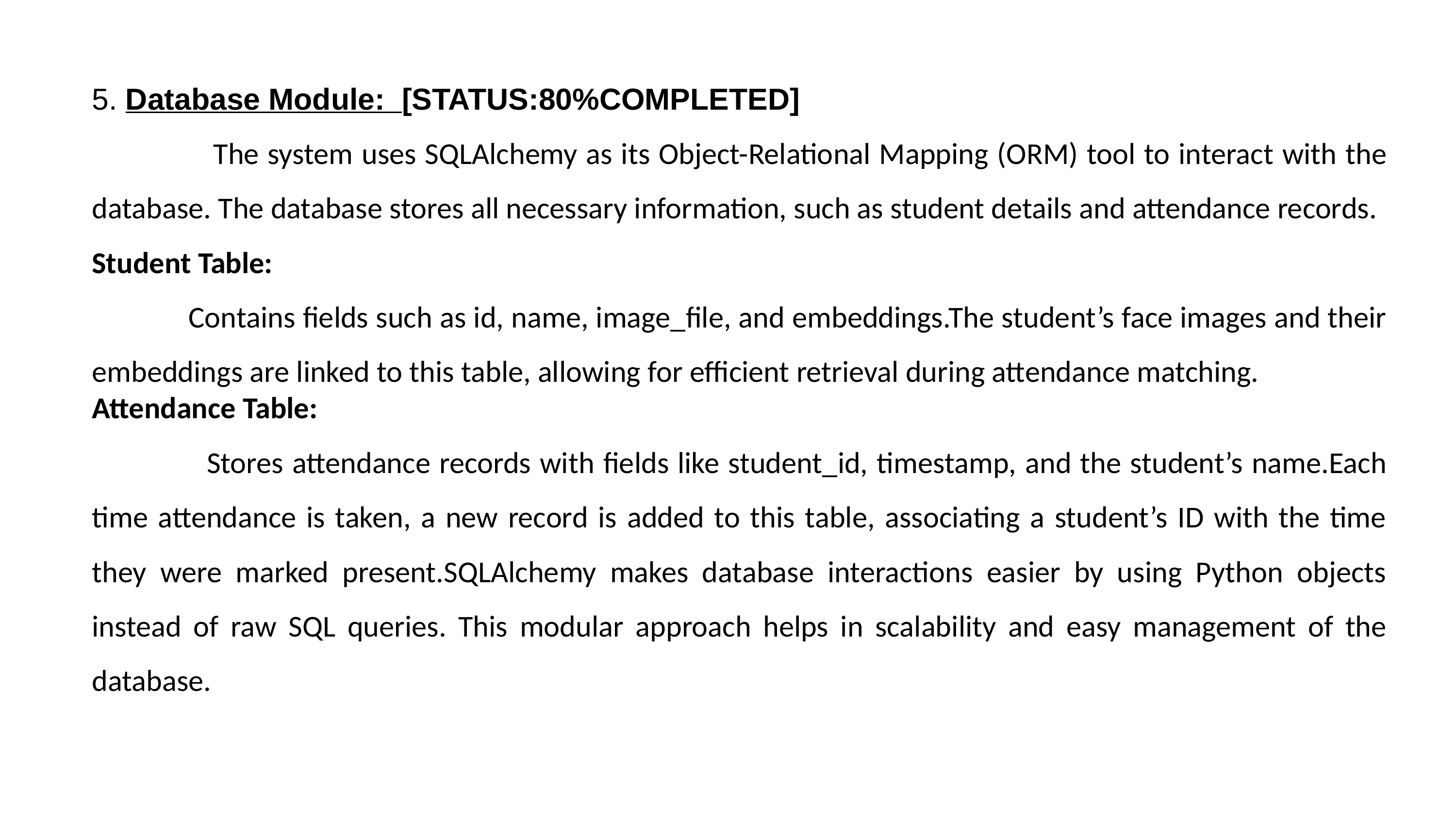

5. Database Module:  [STATUS:80%COMPLETED]
              The system uses SQLAlchemy as its Object-Relational Mapping (ORM) tool to interact with the database. The database stores all necessary information, such as student details and attendance records.
Student Table:
             Contains fields such as id, name, image_file, and embeddings.The student’s face images and their embeddings are linked to this table, allowing for efficient retrieval during attendance matching.
Attendance Table:
             Stores attendance records with fields like student_id, timestamp, and the student’s name.Each time attendance is taken, a new record is added to this table, associating a student’s ID with the time they were marked present.SQLAlchemy makes database interactions easier by using Python objects instead of raw SQL queries. This modular approach helps in scalability and easy management of the database.